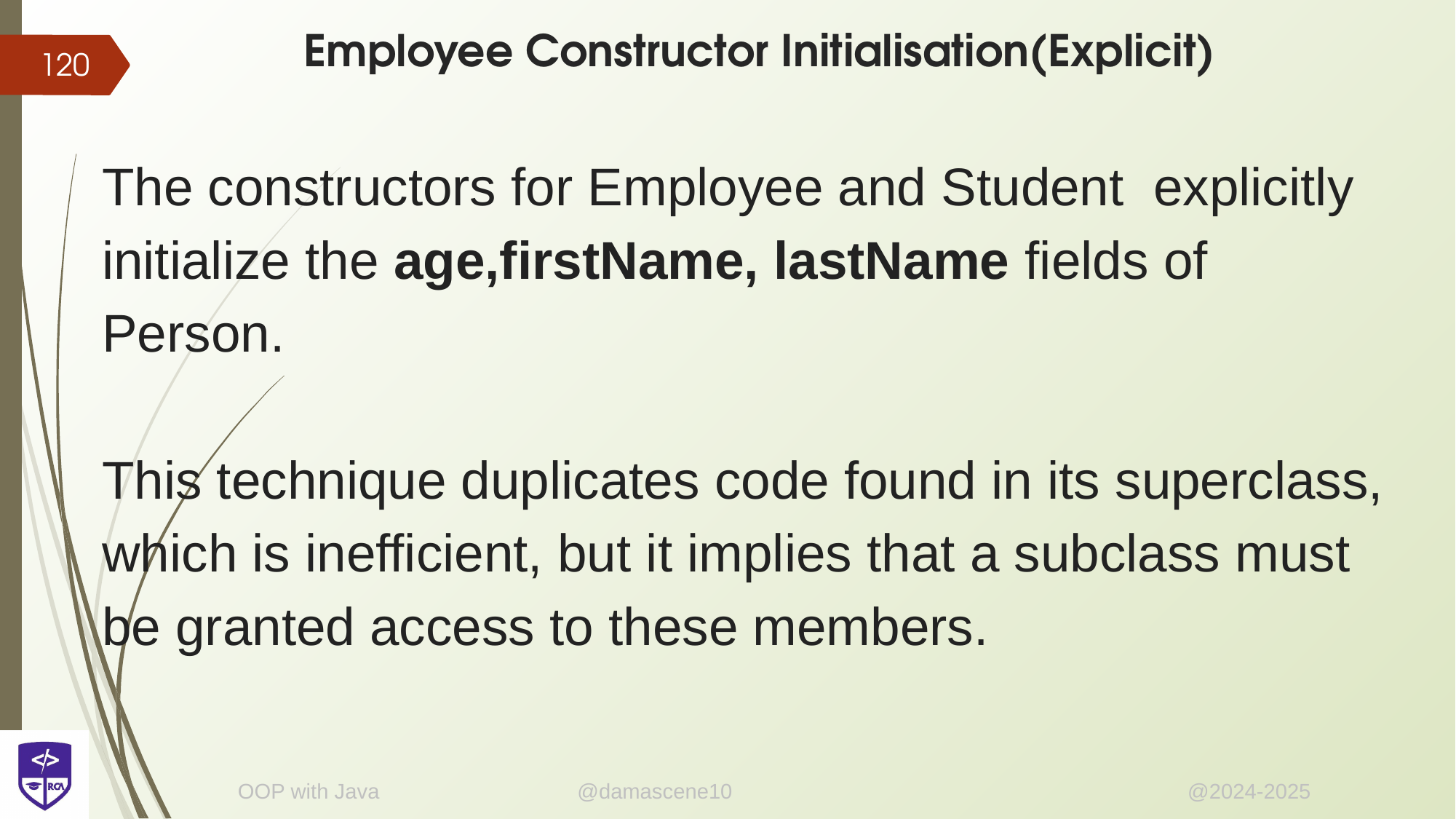

# Employee Constructor Initialisation(Explicit)
120
The constructors for Employee and Student  explicitly
initialize the age,firstName, lastName fields of Person.

This technique duplicates code found in its superclass, which is inefficient, but it implies that a subclass must be granted access to these members.